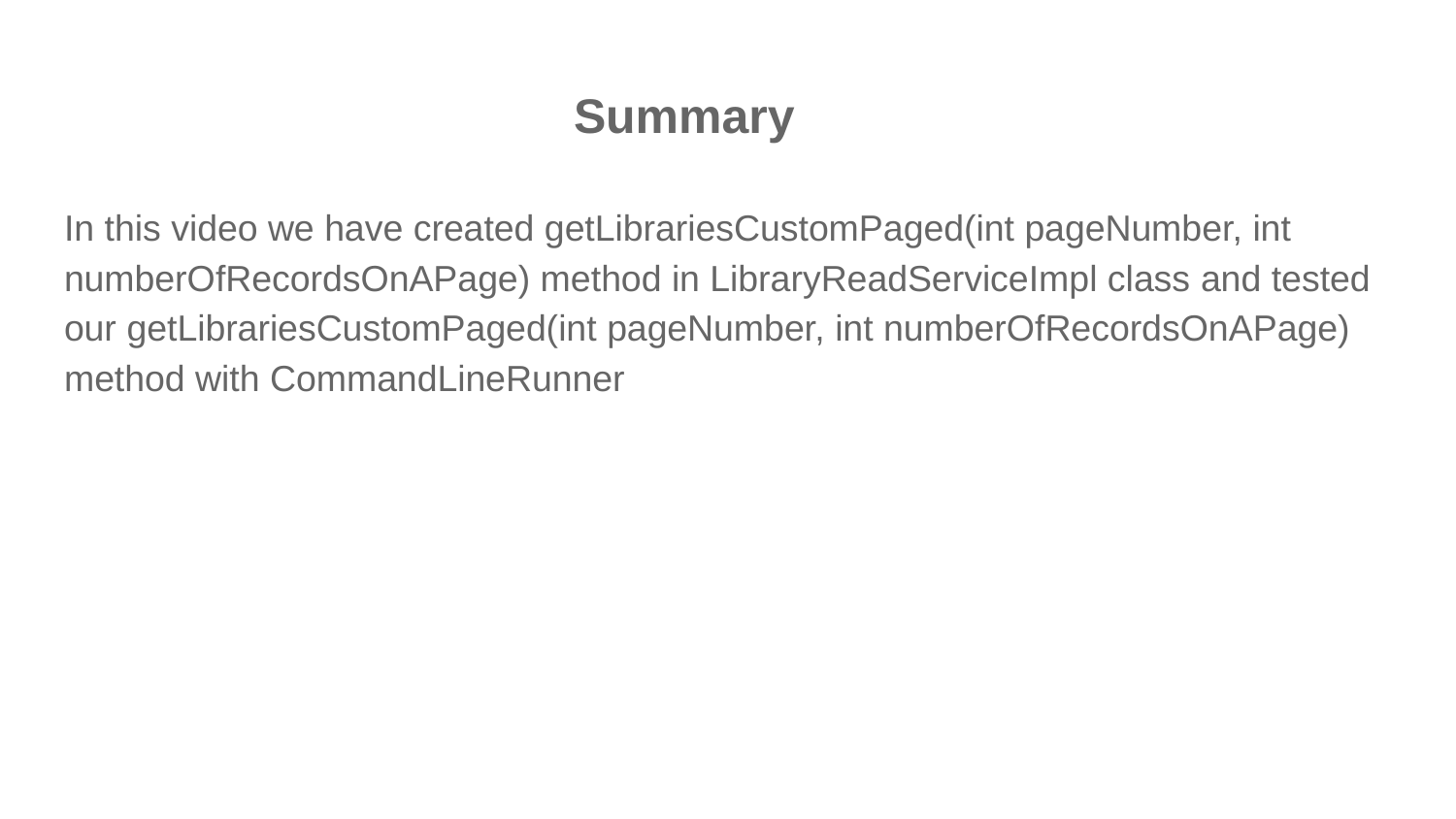

# Summary
In this video we have created getLibrariesCustomPaged(int pageNumber, int numberOfRecordsOnAPage) method in LibraryReadServiceImpl class and tested our getLibrariesCustomPaged(int pageNumber, int numberOfRecordsOnAPage) method with CommandLineRunner